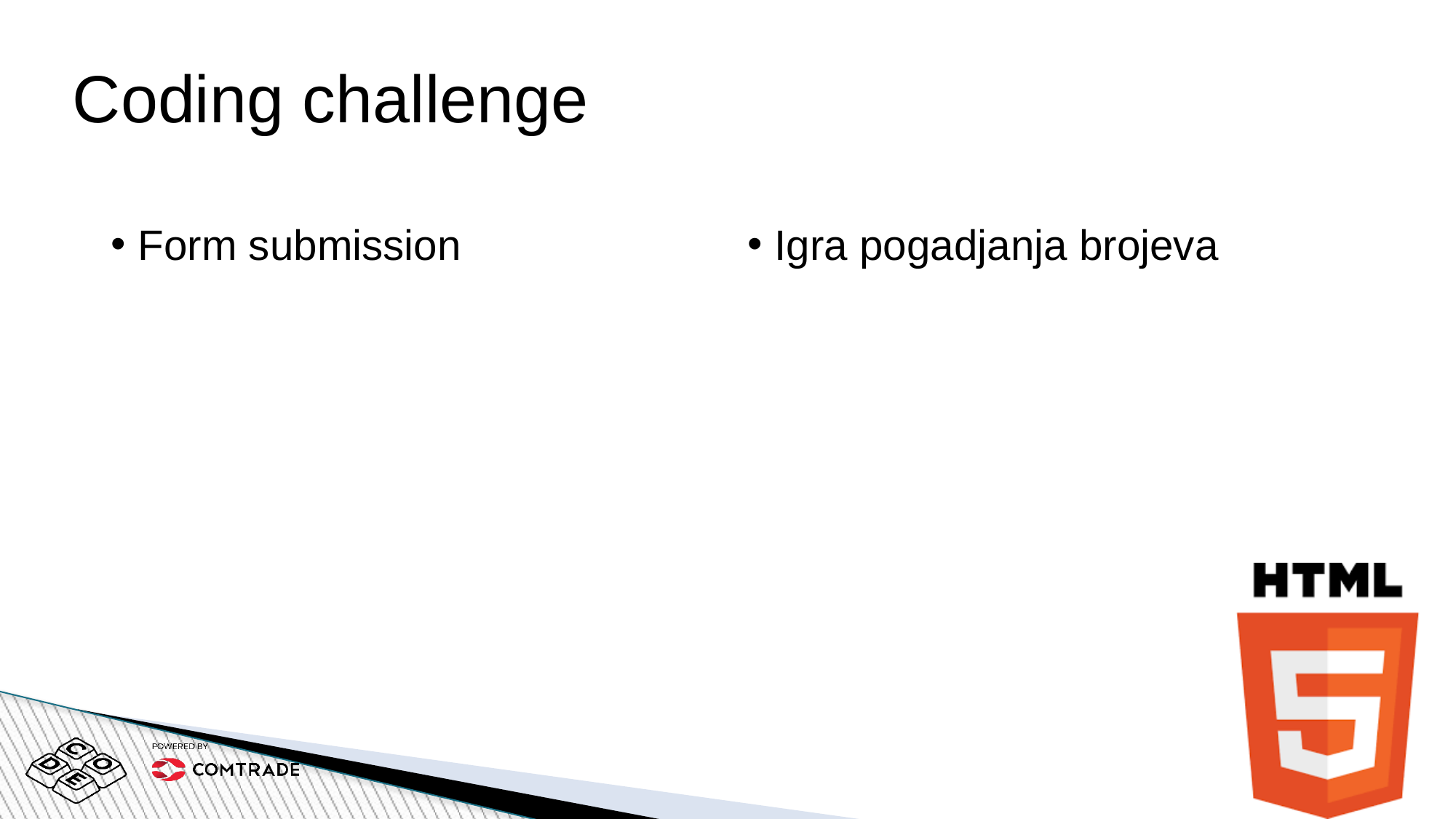

# Coding challenge
Form submission
Igra pogadjanja brojeva